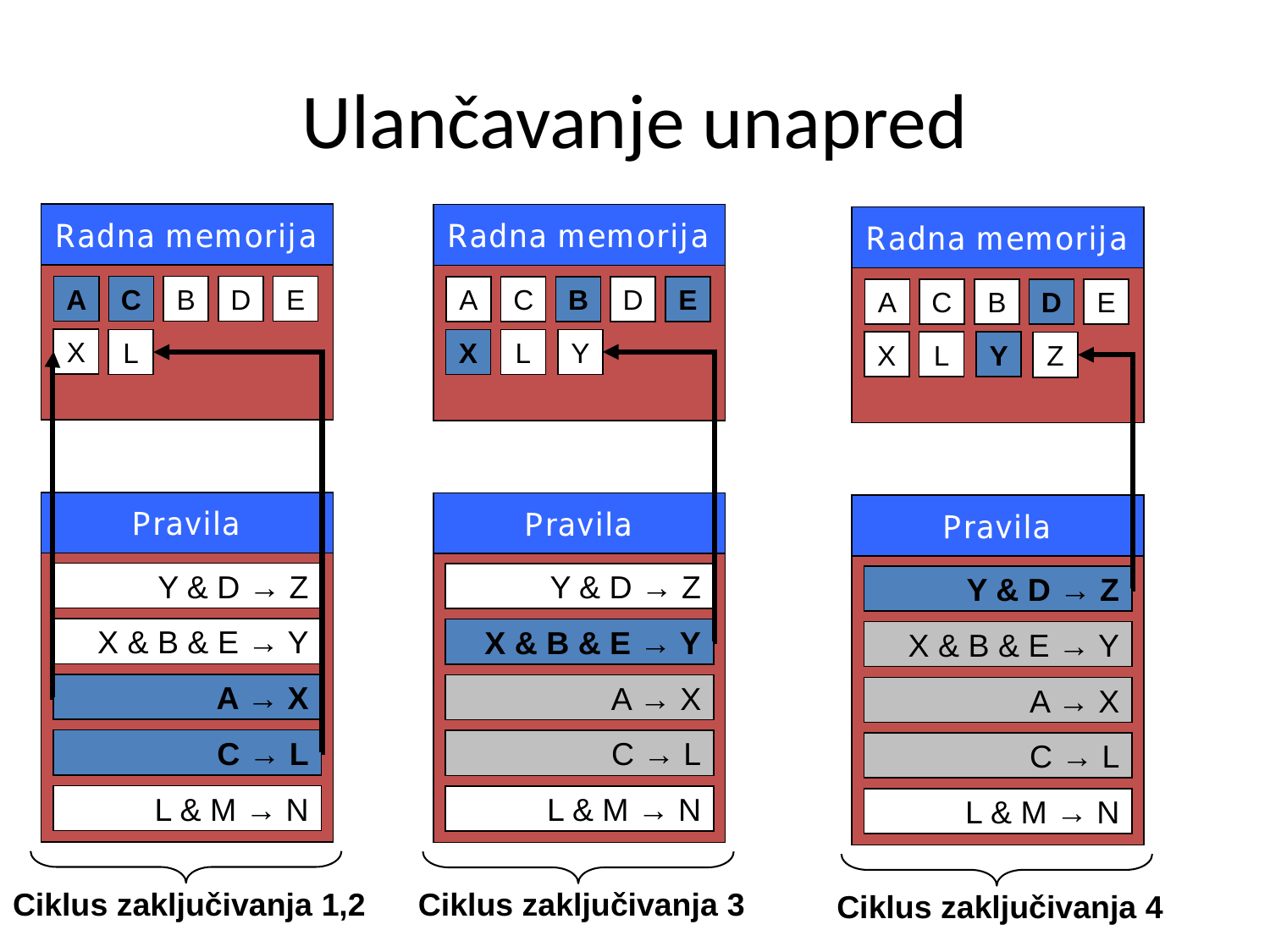

# Ulančavanje unapred
Radna memorija
Radna memorija
Radna memorija

A
C
B
D
E
A
C
B
D
E
A
C
B
D
E
X
X
L
Y
L
X
L
Y
Z
Pravila
Pravila
Pravila

Y & D → Z
Y & D → Z
Y & D → Z
X & B & E → Y
X & B & E → Y
X & B & E → Y
A → X
A → X
A → X

C → L
C → L
C → L
L & M → N
L & M → N
L & M → N
Ciklus zaključivanja 1,2
Ciklus zaključivanja 3
Ciklus zaključivanja 4